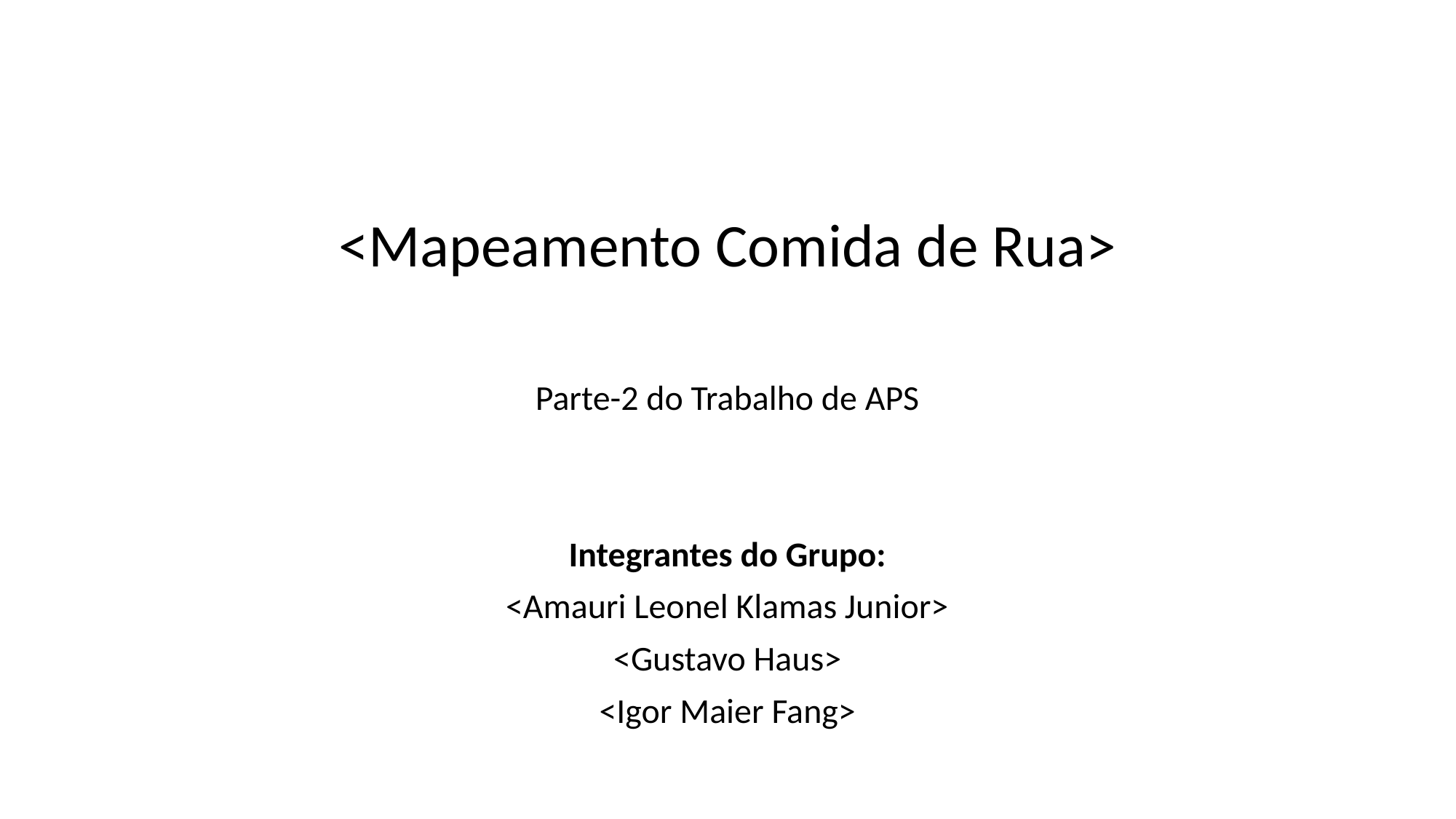

# <Mapeamento Comida de Rua>

Parte-2 do Trabalho de APS

Integrantes do Grupo:
<Amauri Leonel Klamas Junior>
<Gustavo Haus>
<Igor Maier Fang>